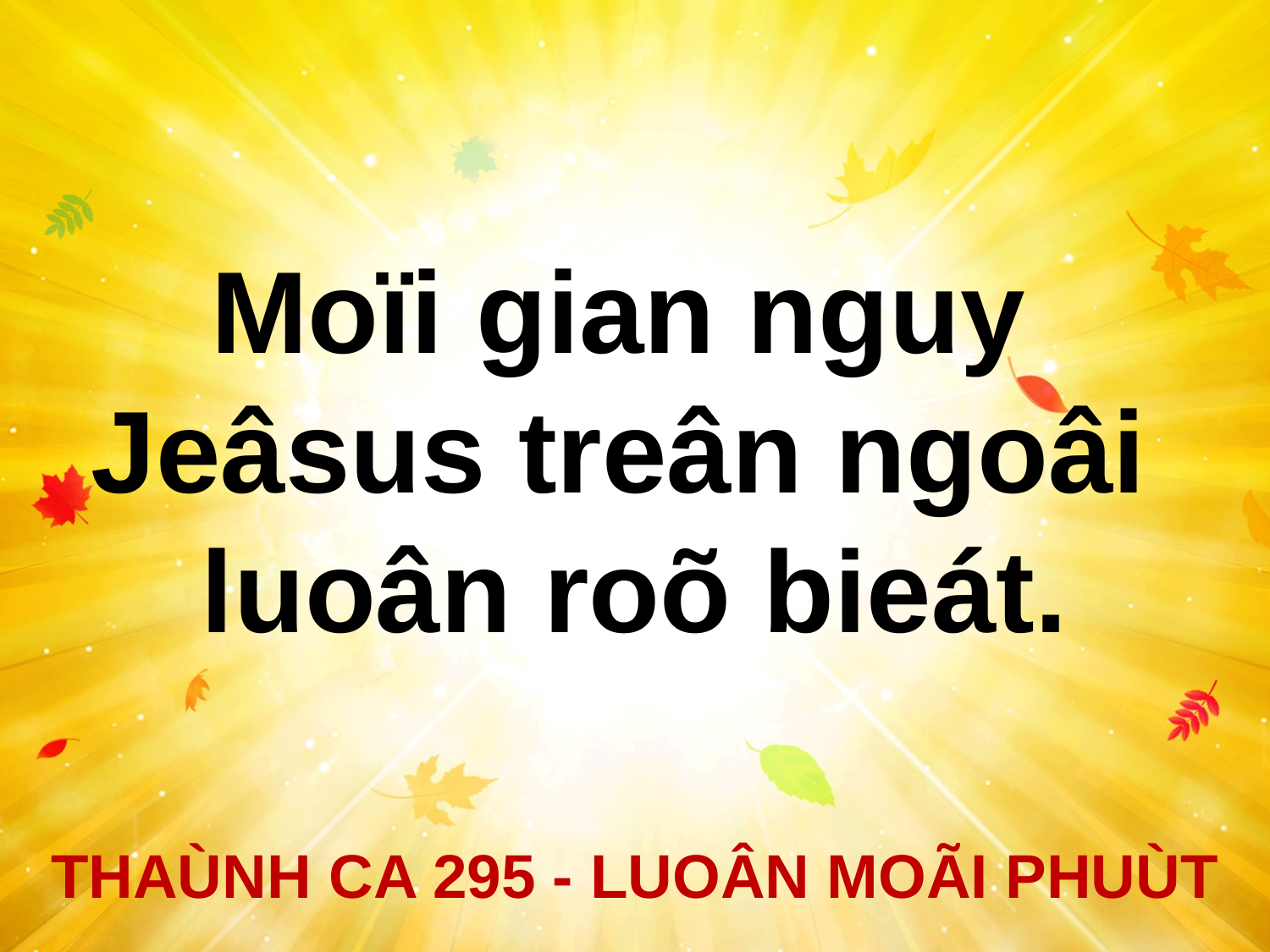

Moïi gian nguy
Jeâsus treân ngoâi
luoân roõ bieát.
THAÙNH CA 295 - LUOÂN MOÃI PHUÙT